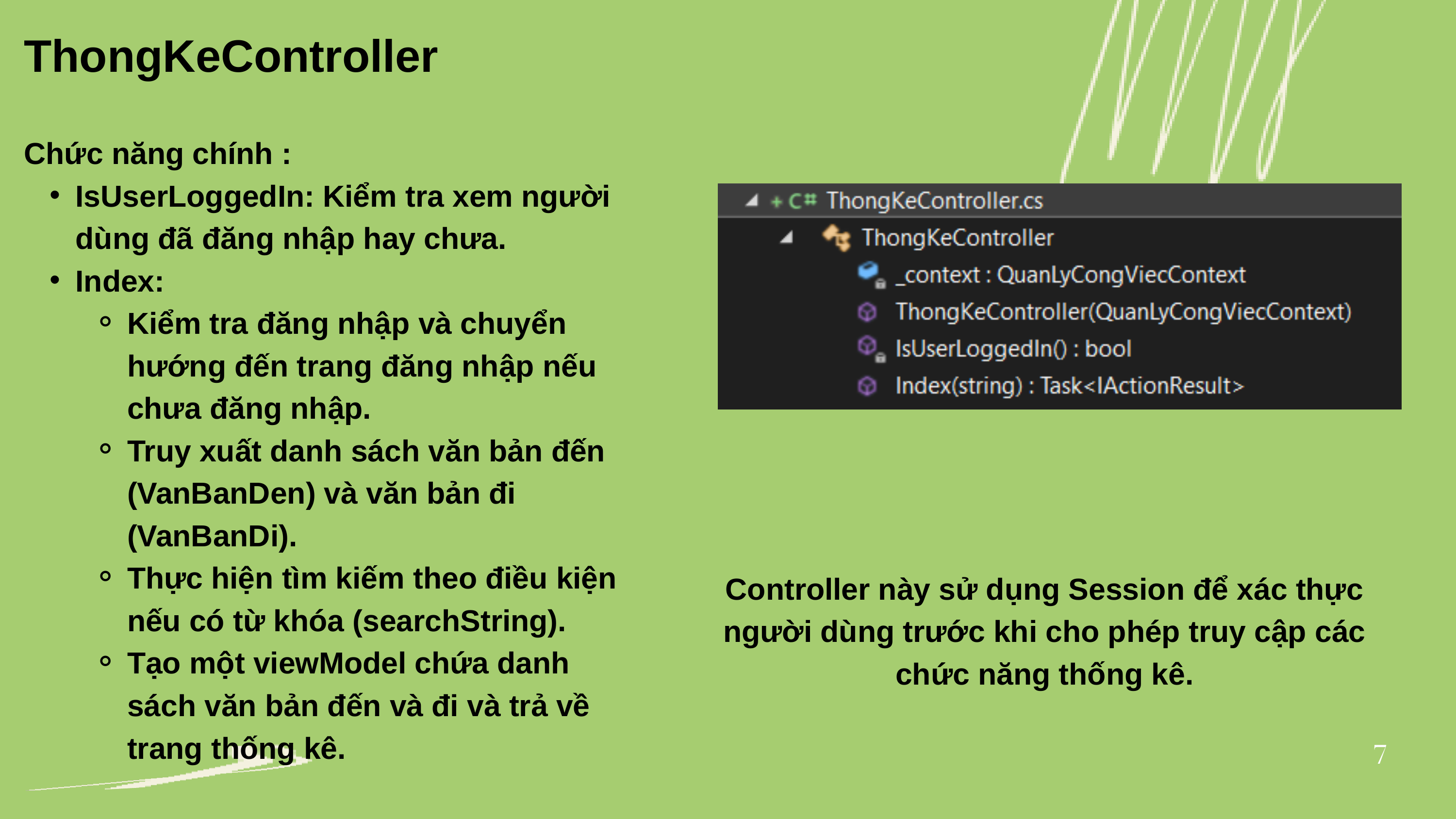

ThongKeController
Chức năng chính :
IsUserLoggedIn: Kiểm tra xem người dùng đã đăng nhập hay chưa.
Index:
Kiểm tra đăng nhập và chuyển hướng đến trang đăng nhập nếu chưa đăng nhập.
Truy xuất danh sách văn bản đến (VanBanDen) và văn bản đi (VanBanDi).
Thực hiện tìm kiếm theo điều kiện nếu có từ khóa (searchString).
Tạo một viewModel chứa danh sách văn bản đến và đi và trả về trang thống kê.

Controller này sử dụng Session để xác thực người dùng trước khi cho phép truy cập các chức năng thống kê.

7